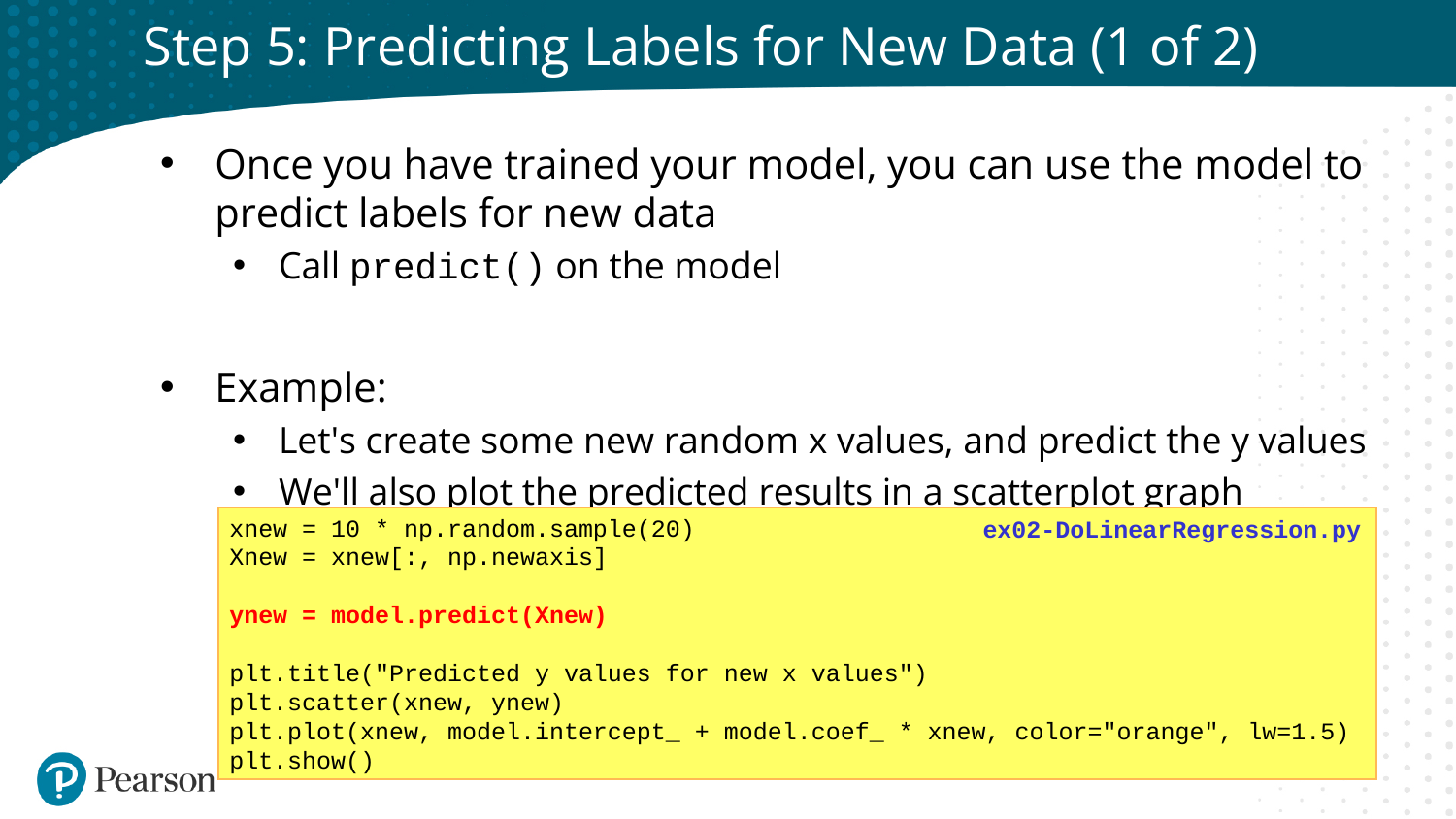

# Step 5: Predicting Labels for New Data (1 of 2)
Once you have trained your model, you can use the model to predict labels for new data
Call predict() on the model

Example:
Let's create some new random x values, and predict the y values
We'll also plot the predicted results in a scatterplot graph
xnew = 10 * np.random.sample(20)
Xnew = xnew[:, np.newaxis]

ynew = model.predict(Xnew)

plt.title("Predicted y values for new x values")
plt.scatter(xnew, ynew)
plt.plot(xnew, model.intercept_ + model.coef_ * xnew, color="orange", lw=1.5)
plt.show()
ex02-DoLinearRegression.py